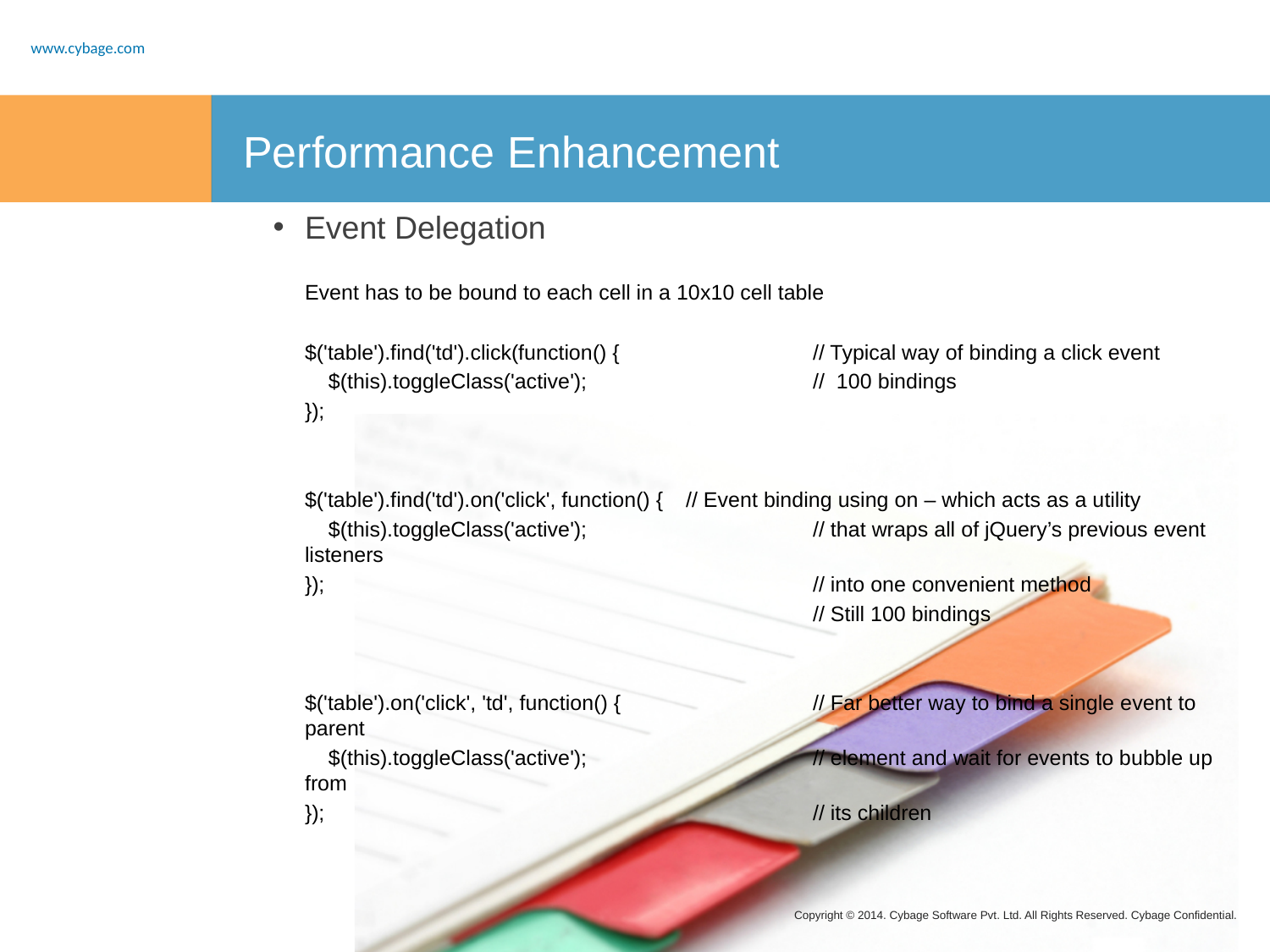

# Performance Enhancement
Event Delegation

Event has to be bound to each cell in a 10x10 cell table

$('table').find('td').click(function() {		// Typical way of binding a click event
    $(this).toggleClass('active');		//  100 bindings
});

$('table').find('td').on('click', function() {	// Event binding using on – which acts as a utility
    $(this).toggleClass('active');		// that wraps all of jQuery’s previous event listeners
});				// into one convenient method
				// Still 100 bindings

$('table').on('click', 'td', function() {		// Far better way to bind a single event to parent
    $(this).toggleClass('active');		// element and wait for events to bubble up from
});				// its children